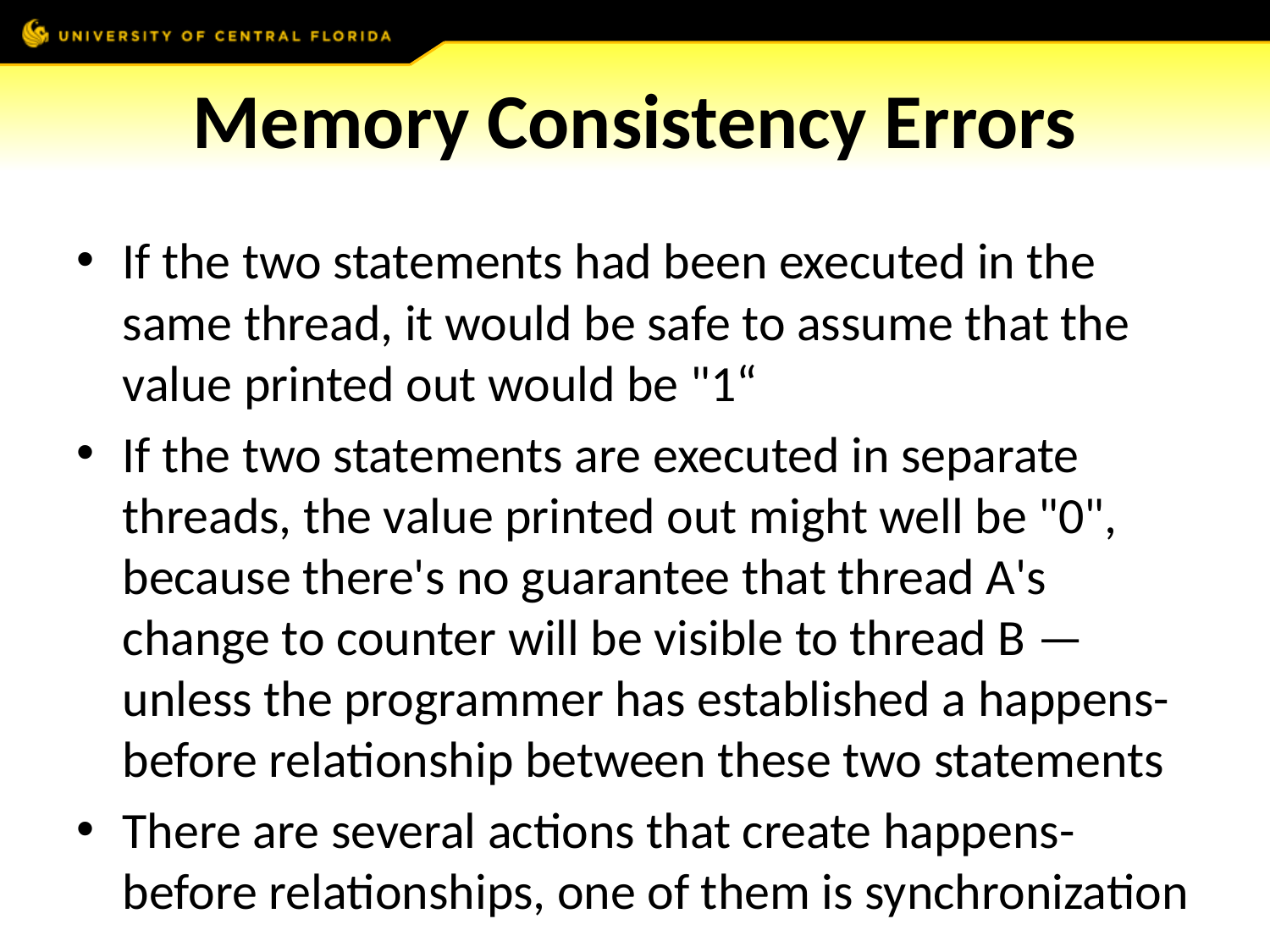

# Memory Consistency Errors
If the two statements had been executed in the same thread, it would be safe to assume that the value printed out would be "1“
If the two statements are executed in separate threads, the value printed out might well be "0", because there's no guarantee that thread A's change to counter will be visible to thread B — unless the programmer has established a happens-before relationship between these two statements
There are several actions that create happens-before relationships, one of them is synchronization